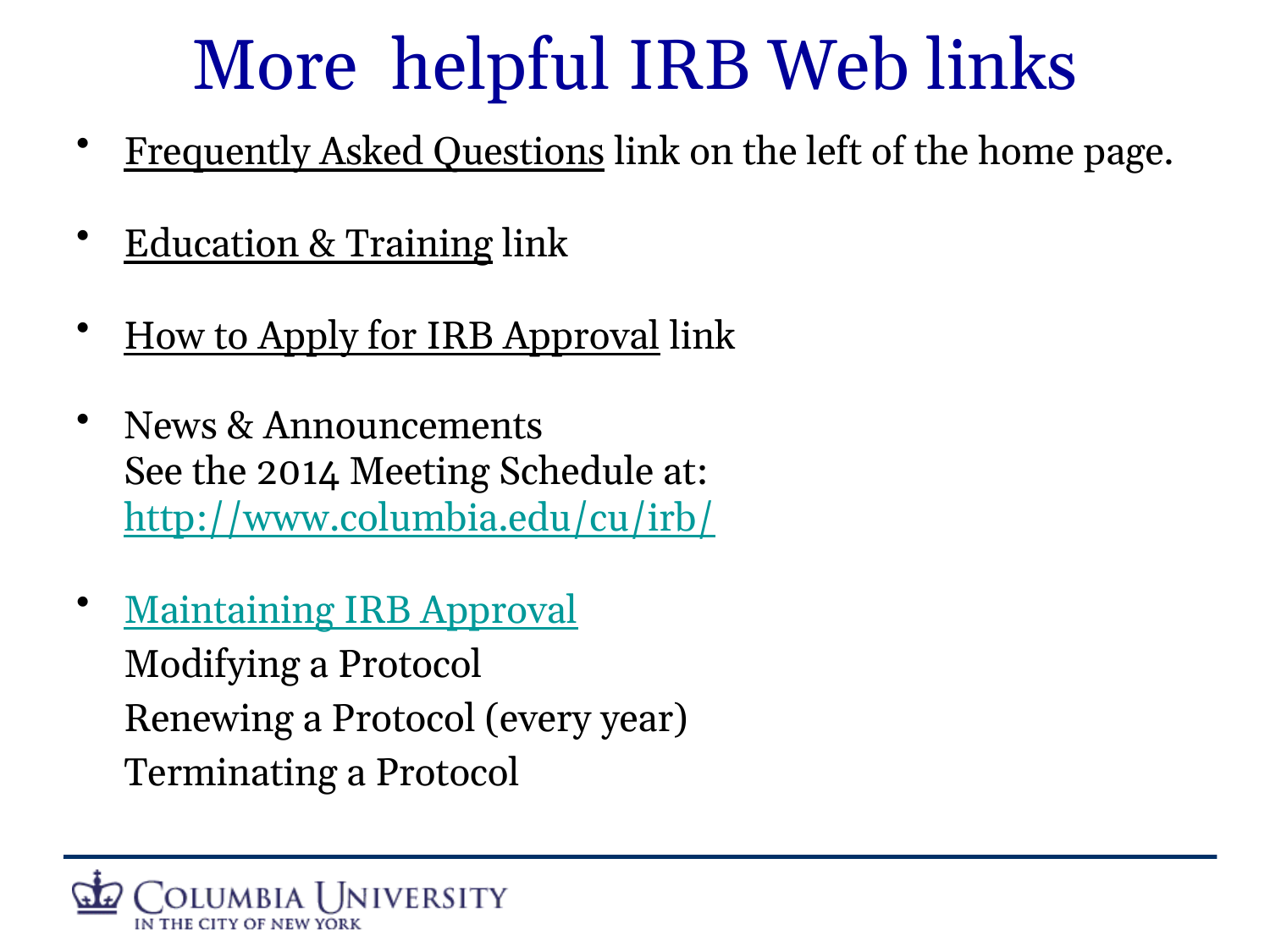

# More  helpful IRB Web links
Frequently Asked Questions link on the left of the home page.

Education & Training link

How to Apply for IRB Approval link

News & Announcements
	See the 2014 Meeting Schedule at:
	http://www.columbia.edu/cu/irb/

Maintaining IRB Approval
	Modifying a Protocol
	Renewing a Protocol (every year)
	Terminating a Protocol